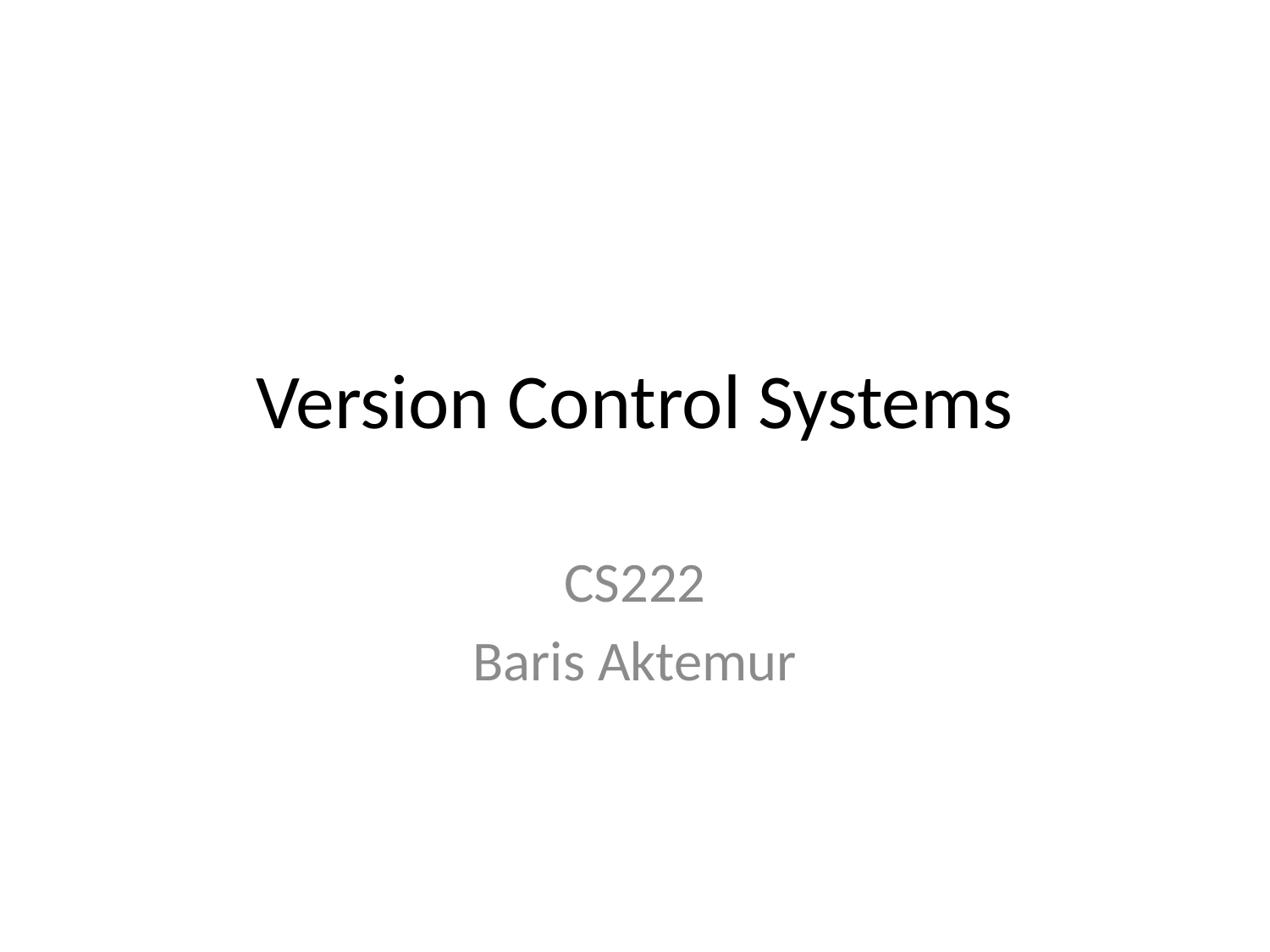

# Version Control Systems
CS222
Baris Aktemur